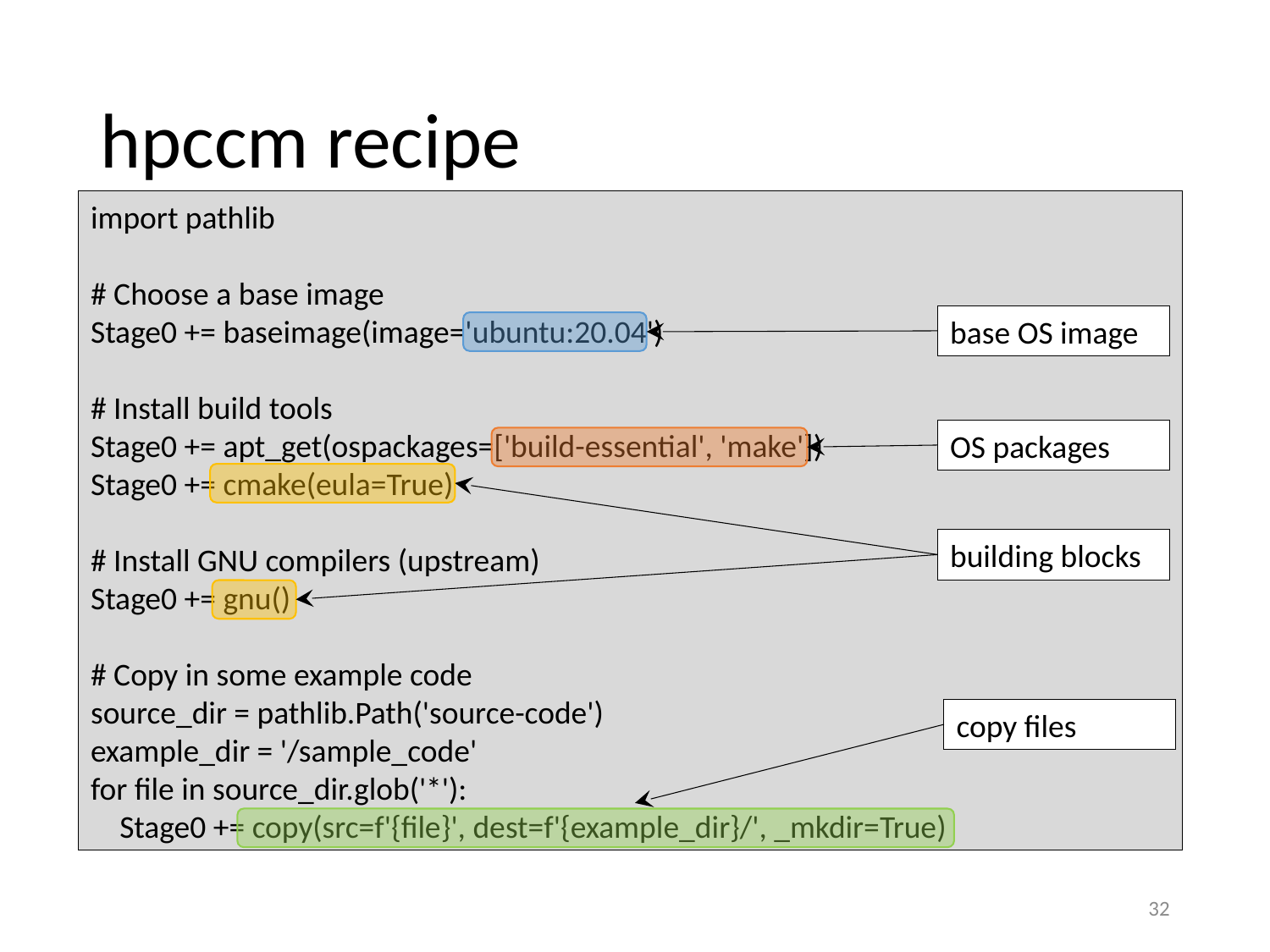

# hpccm recipe
import pathlib

# Choose a base image
Stage0 += baseimage(image='ubuntu:20.04')

# Install build tools
Stage0 += apt_get(ospackages=['build-essential', 'make'])
Stage0 += cmake(eula=True)

# Install GNU compilers (upstream)
Stage0 += gnu()

# Copy in some example code
source_dir = pathlib.Path('source-code')
example_dir = '/sample_code'
for file in source_dir.glob('*'):
    Stage0 += copy(src=f'{file}', dest=f'{example_dir}/', _mkdir=True)
base OS image

OS packages

building blocks

copy files

32